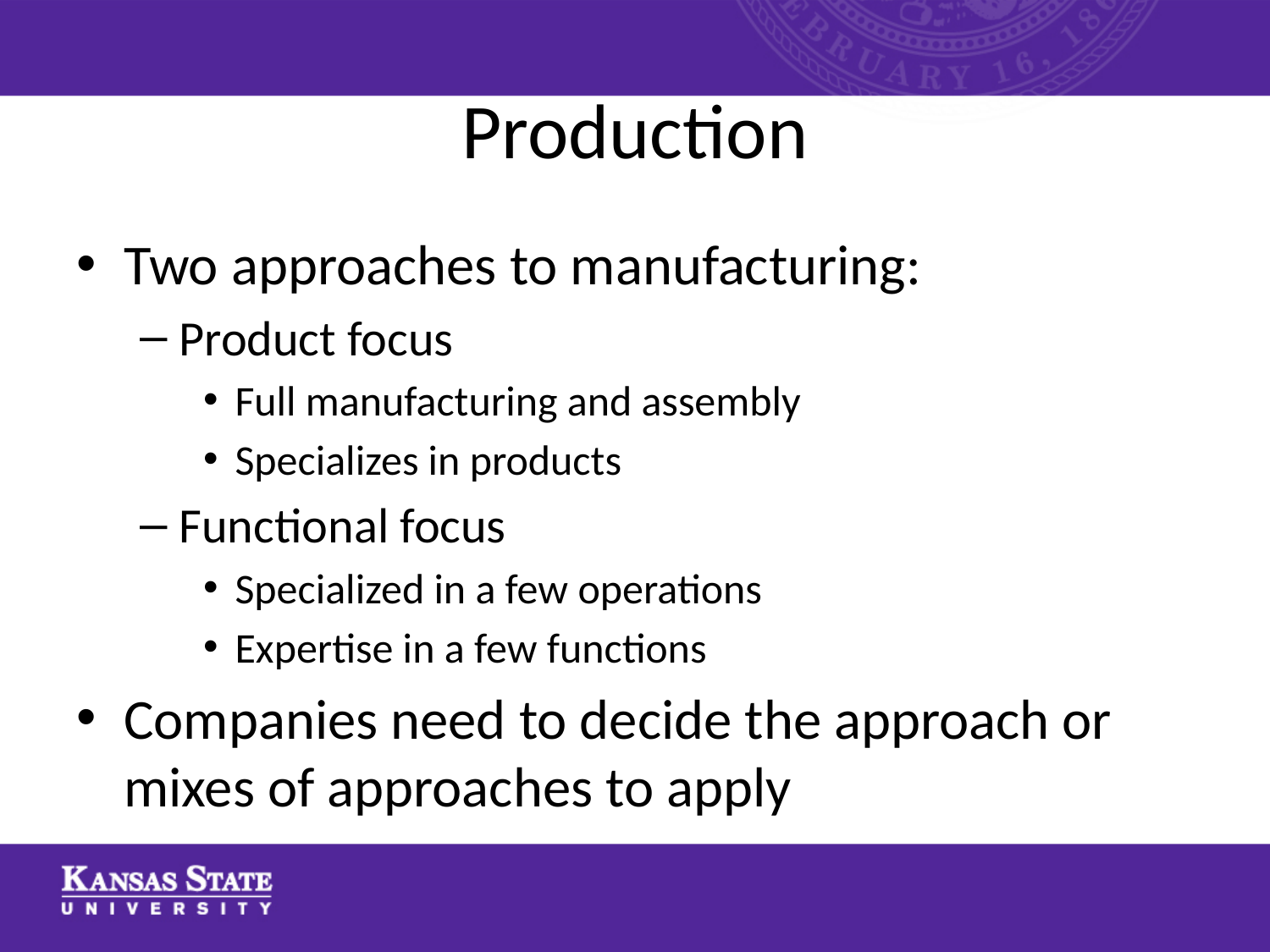

# Production
Two approaches to manufacturing:
Product focus
Full manufacturing and assembly
Specializes in products
Functional focus
Specialized in a few operations
Expertise in a few functions
Companies need to decide the approach or mixes of approaches to apply